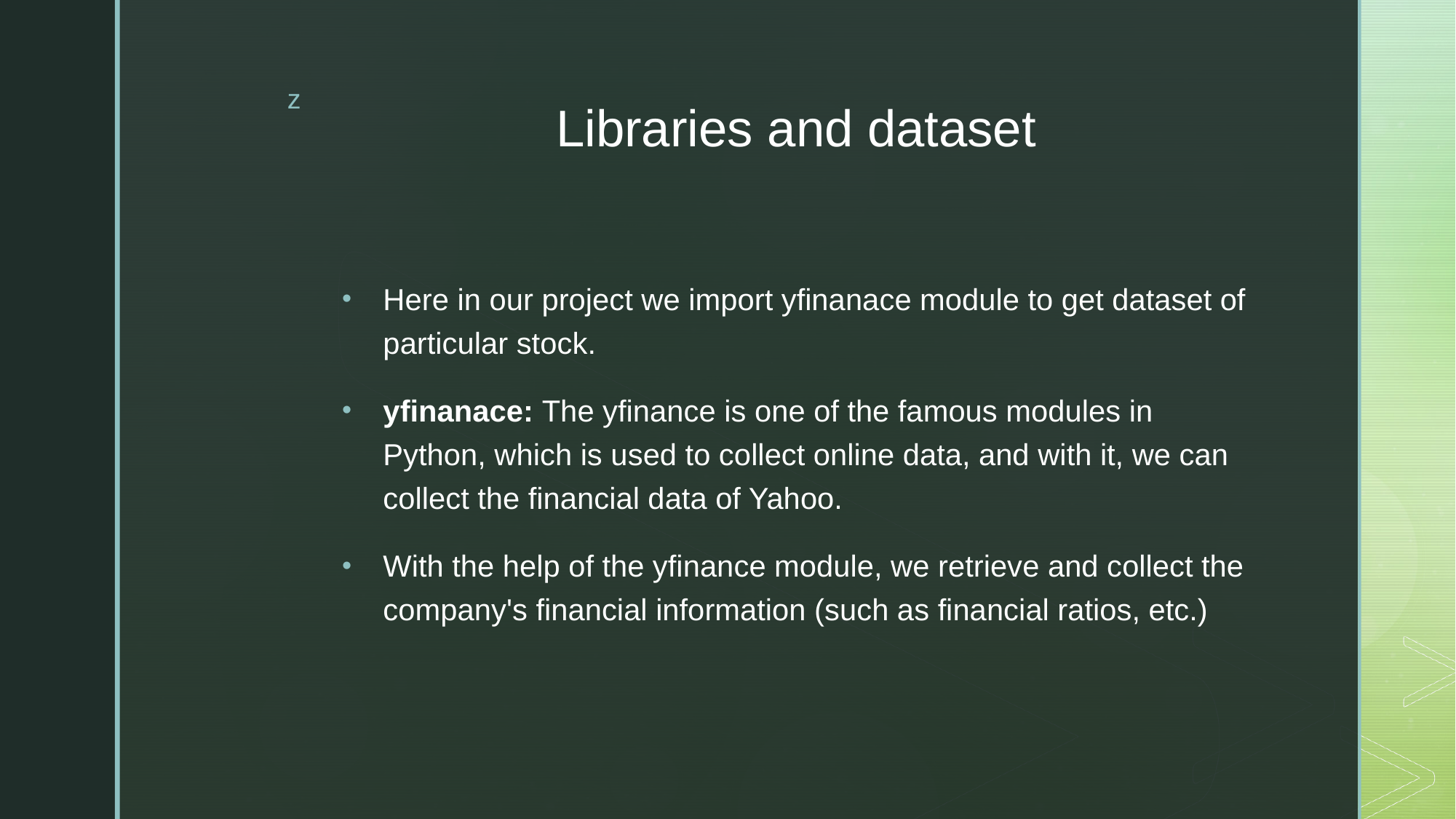

# Libraries and dataset
Here in our project we import yfinanace module to get dataset of particular stock.
yfinanace: The yfinance is one of the famous modules in Python, which is used to collect online data, and with it, we can collect the financial data of Yahoo.
With the help of the yfinance module, we retrieve and collect the company's financial information (such as financial ratios, etc.)